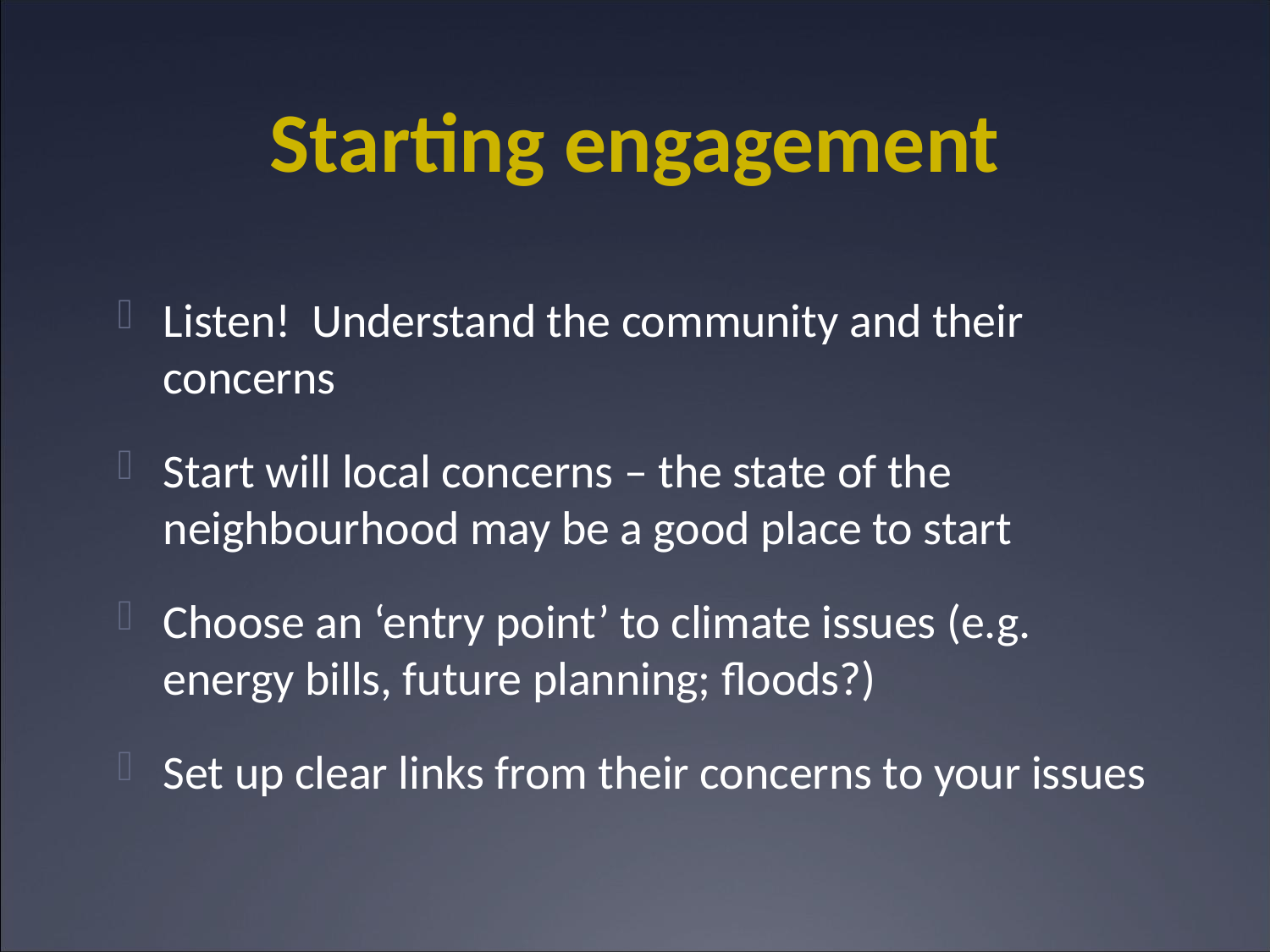

# Starting engagement
Listen!  Understand the community and their concerns
Start will local concerns – the state of the neighbourhood may be a good place to start
Choose an ‘entry point’ to climate issues (e.g. energy bills, future planning; floods?)
Set up clear links from their concerns to your issues